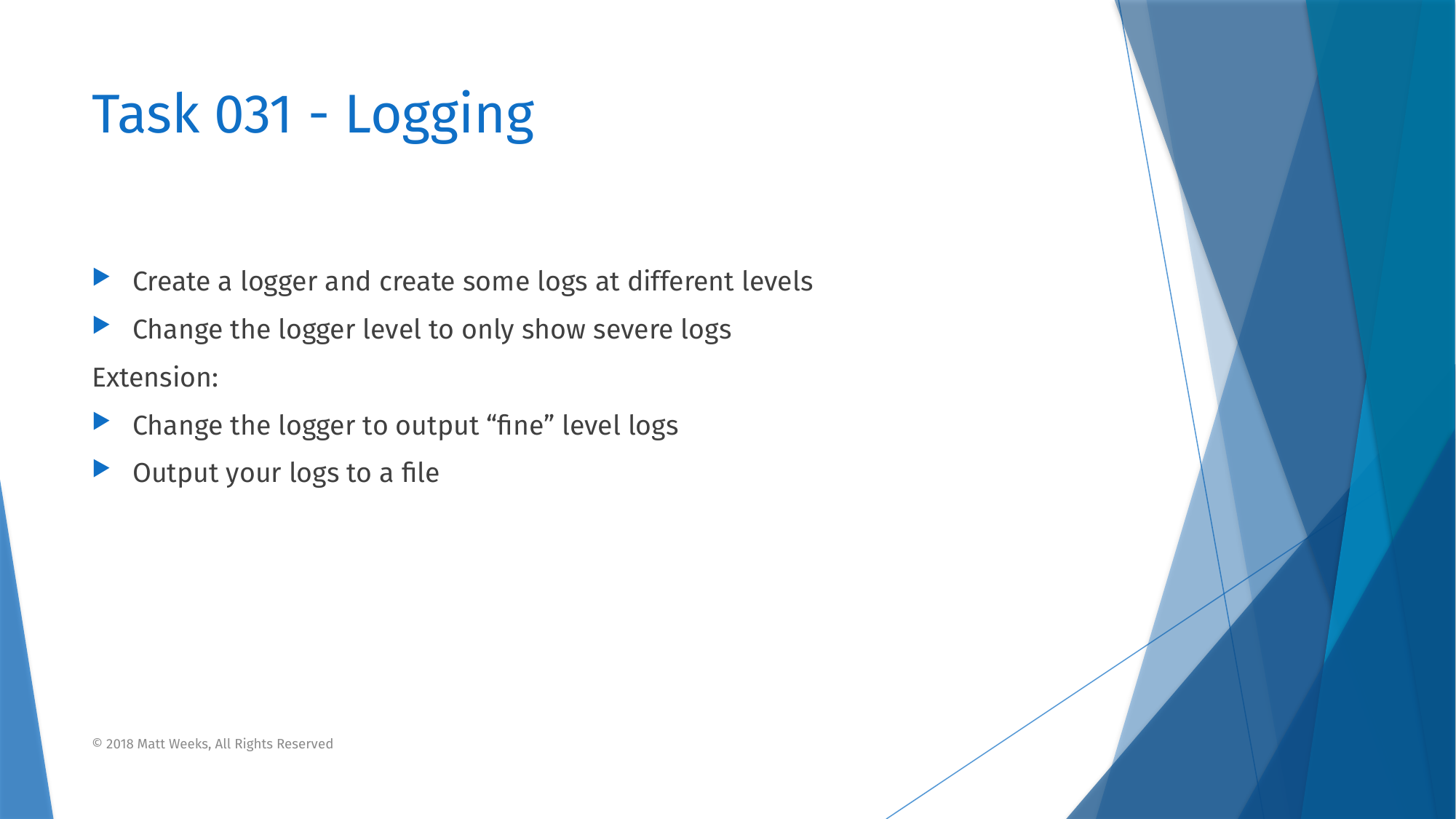

# Task 031 - Logging
Create a logger and create some logs at different levels
Change the logger level to only show severe logs
Extension:
Change the logger to output “fine” level logs
Output your logs to a file
© 2018 Matt Weeks, All Rights Reserved